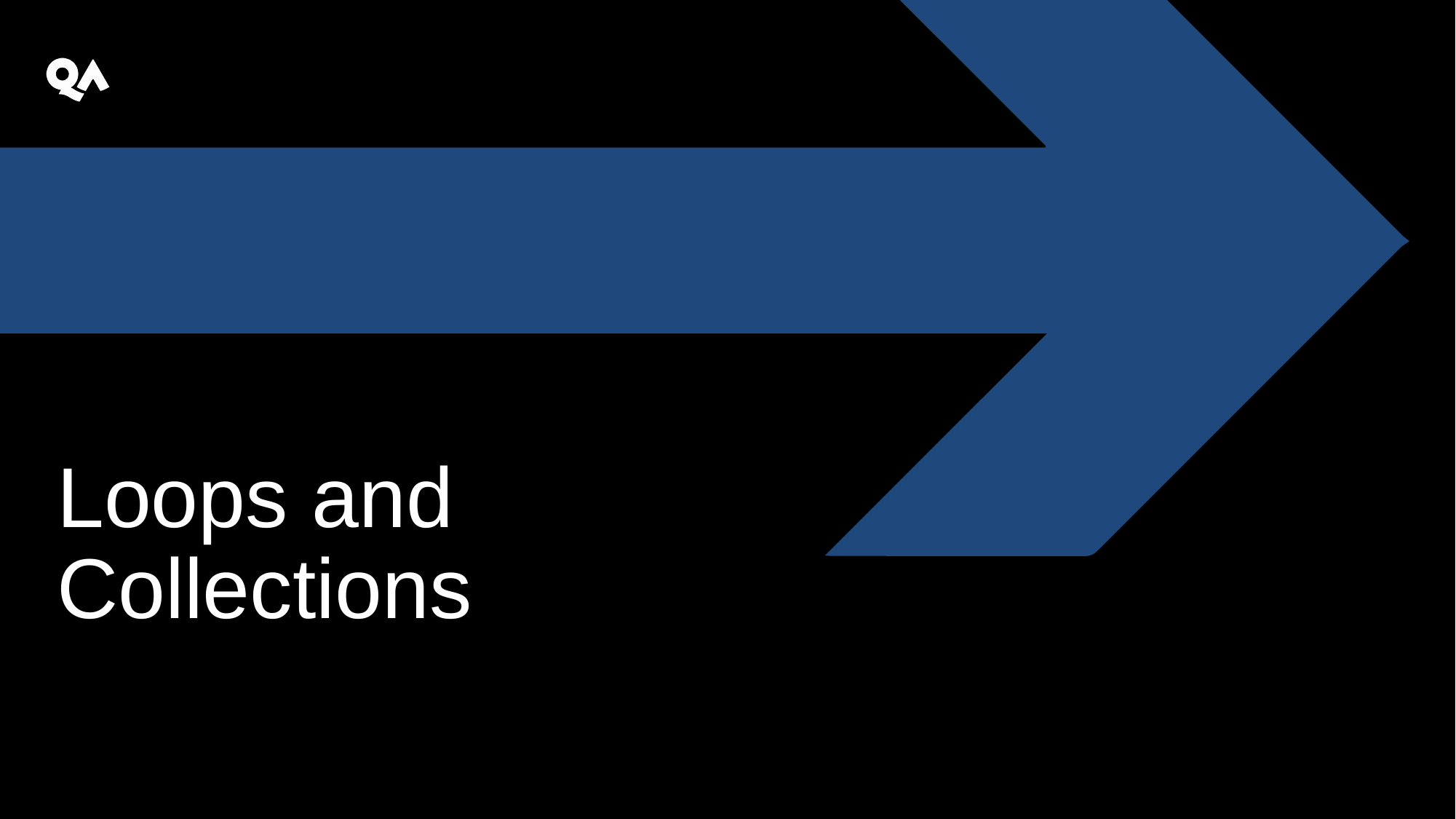

# Loops and Collections
Click to add text